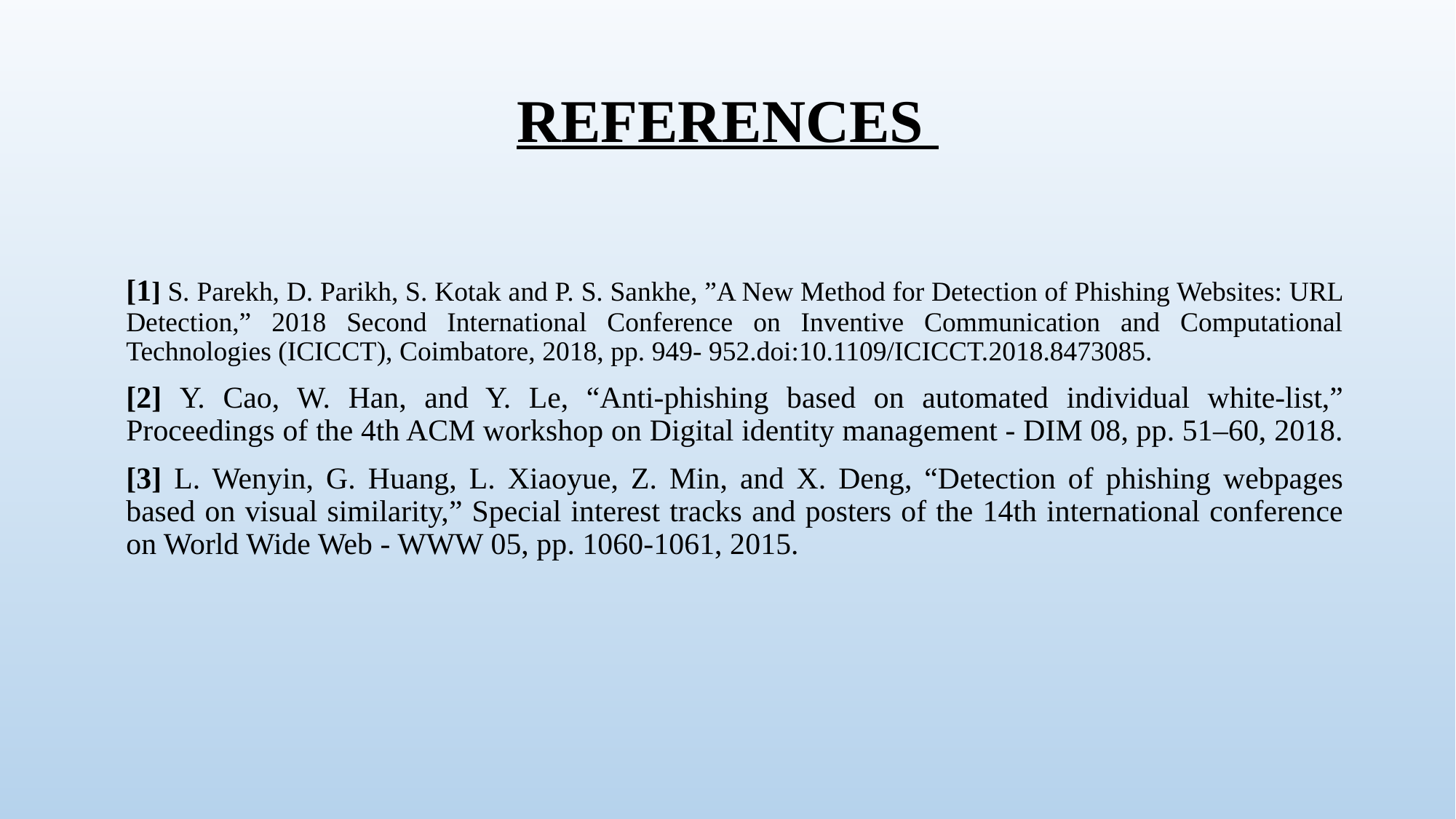

# REFERENCES

[1] S. Parekh, D. Parikh, S. Kotak and P. S. Sankhe, ”A New Method for Detection of Phishing Websites: URL Detection,” 2018 Second International Conference on Inventive Communication and Computational Technologies (ICICCT), Coimbatore, 2018, pp. 949- 952.doi:10.1109/ICICCT.2018.8473085.
[2] Y. Cao, W. Han, and Y. Le, “Anti-phishing based on automated individual white-list,” Proceedings of the 4th ACM workshop on Digital identity management - DIM 08, pp. 51–60, 2018.
[3] L. Wenyin, G. Huang, L. Xiaoyue, Z. Min, and X. Deng, “Detection of phishing webpages based on visual similarity,” Special interest tracks and posters of the 14th international conference on World Wide Web - WWW 05, pp. 1060-1061, 2015.